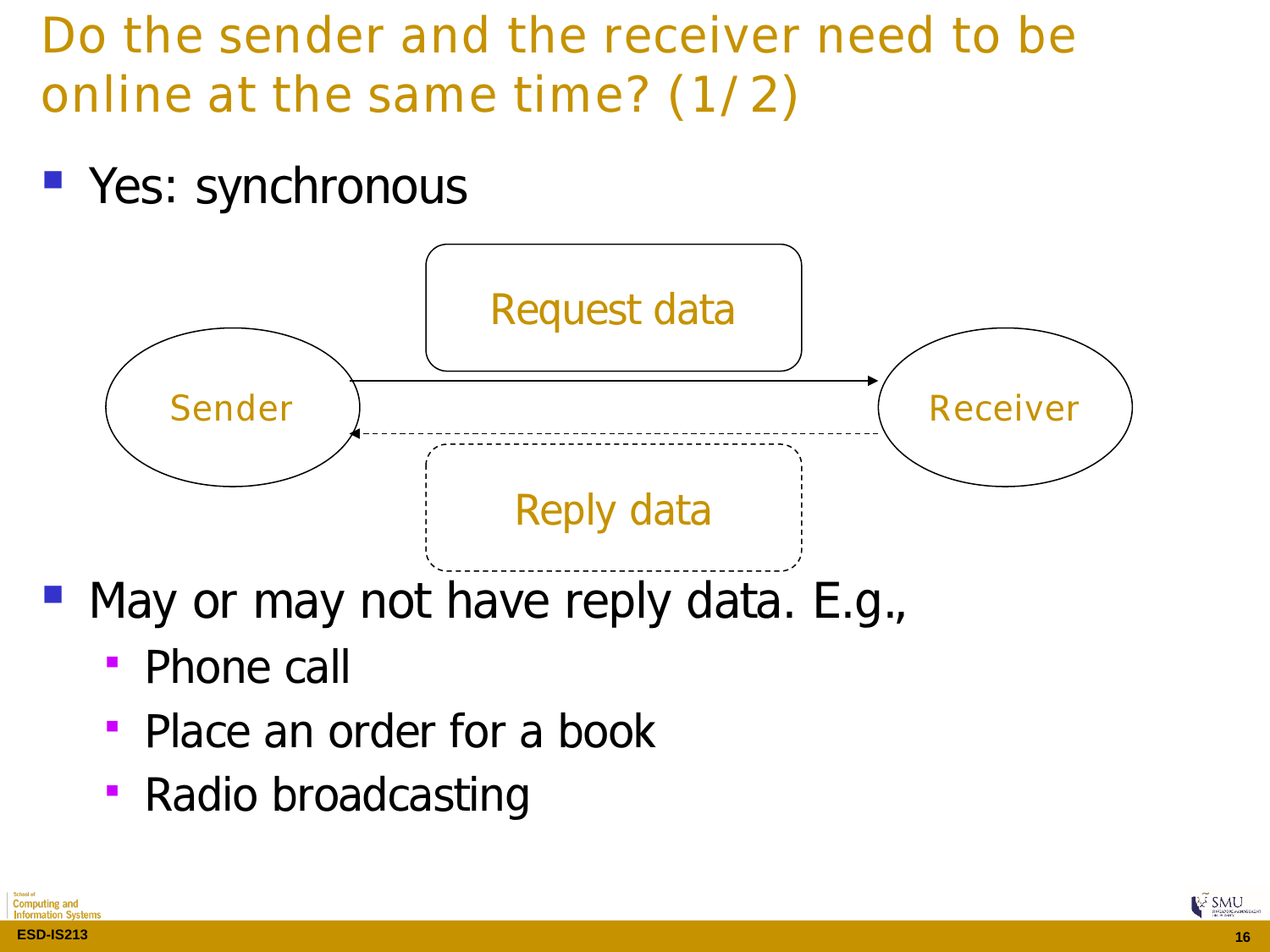

# Do the sender and the receiver need to be online at the same time? (1/2)
Yes: synchronous

May or may not have reply data. E.g.,
Phone call
Place an order for a book
Radio broadcasting

Request data
Sender
Receiver
Reply data
16